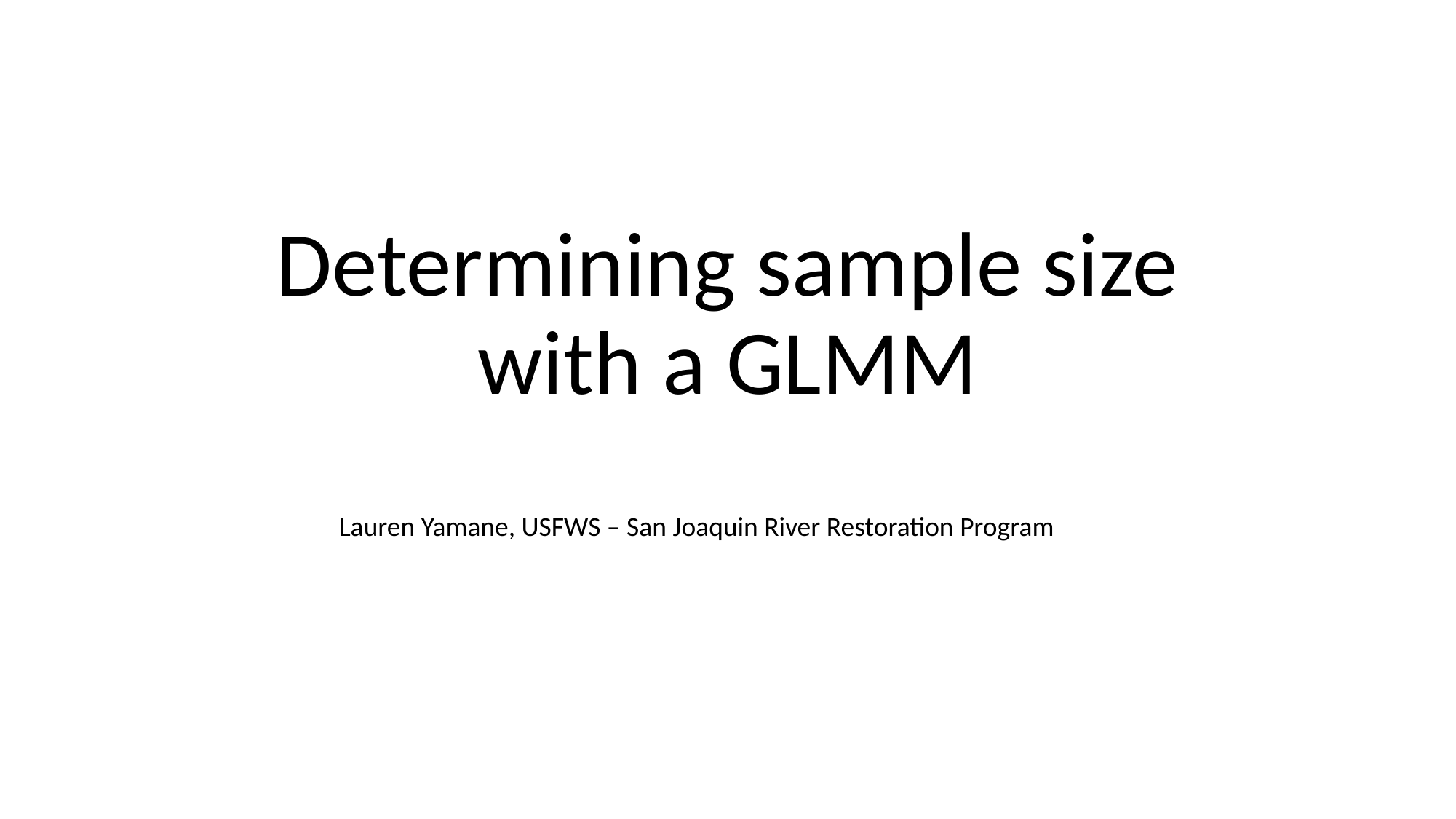

# Determining sample size with a GLMM
Lauren Yamane, USFWS – San Joaquin River Restoration Program